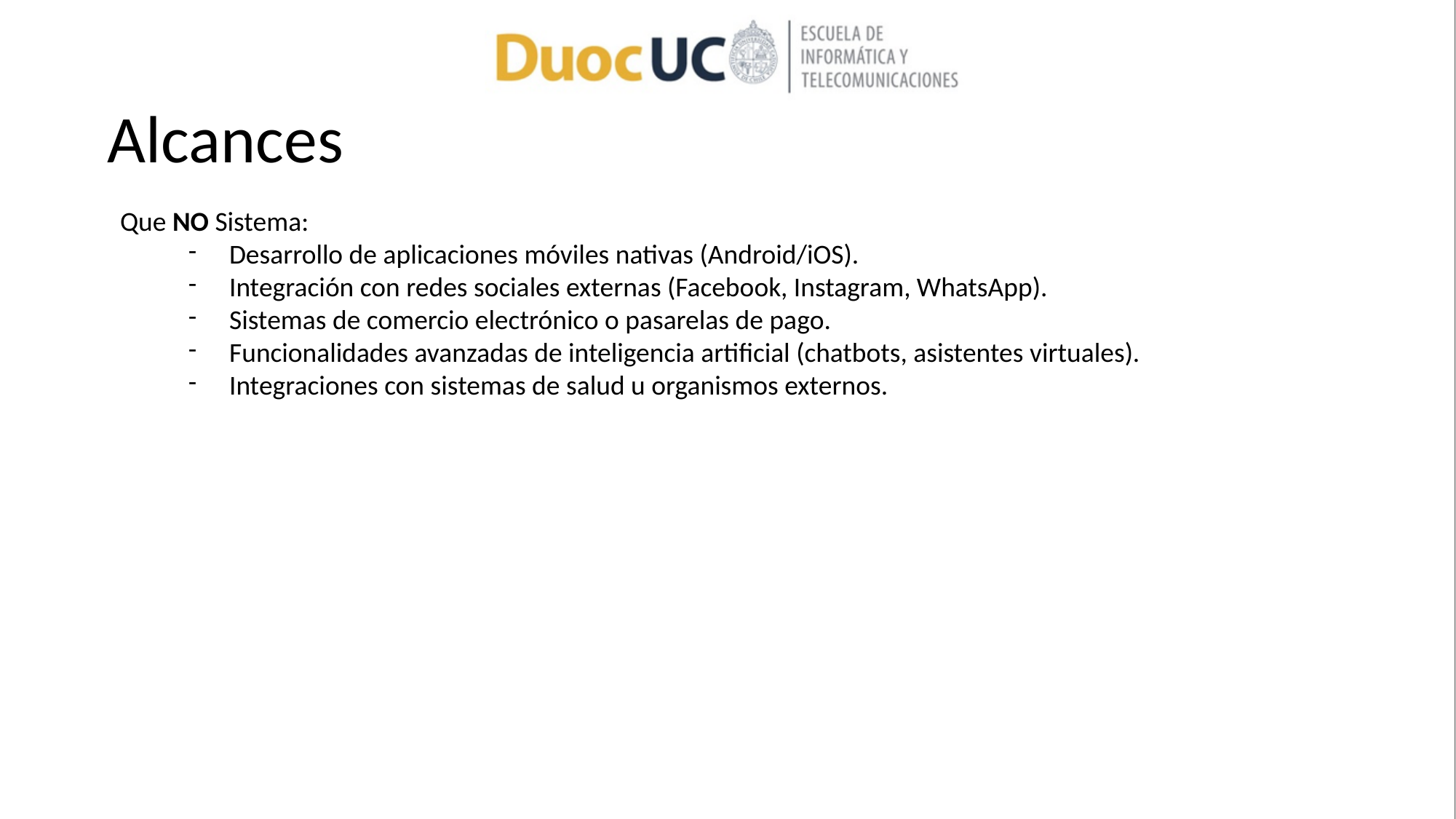

# Alcances
Que NO Sistema:
Desarrollo de aplicaciones móviles nativas (Android/iOS).
Integración con redes sociales externas (Facebook, Instagram, WhatsApp).
Sistemas de comercio electrónico o pasarelas de pago.
Funcionalidades avanzadas de inteligencia artificial (chatbots, asistentes virtuales).
Integraciones con sistemas de salud u organismos externos.